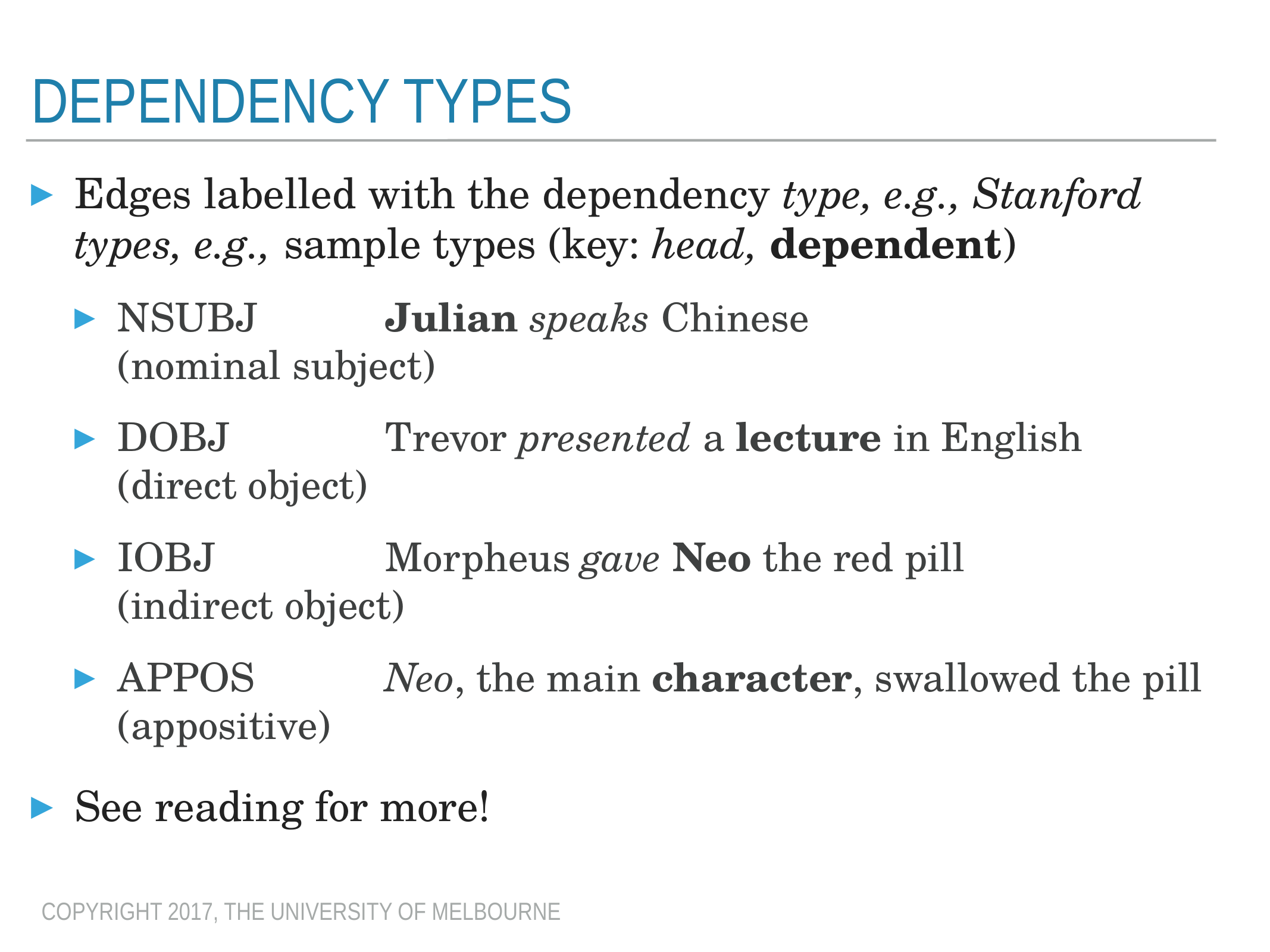

# Dependency types
Edges labelled with the dependency type, e.g., Stanford types, e.g., sample types (key: head, dependent)
NSUBJ		Julian speaks Chinese
(nominal subject)
DOBJ		Trevor presented a lecture in English
(direct object)
IOBJ		Morpheus gave Neo the red pill
(indirect object)
APPOS		Neo, the main character, swallowed the pill
(appositive)
See reading for more!